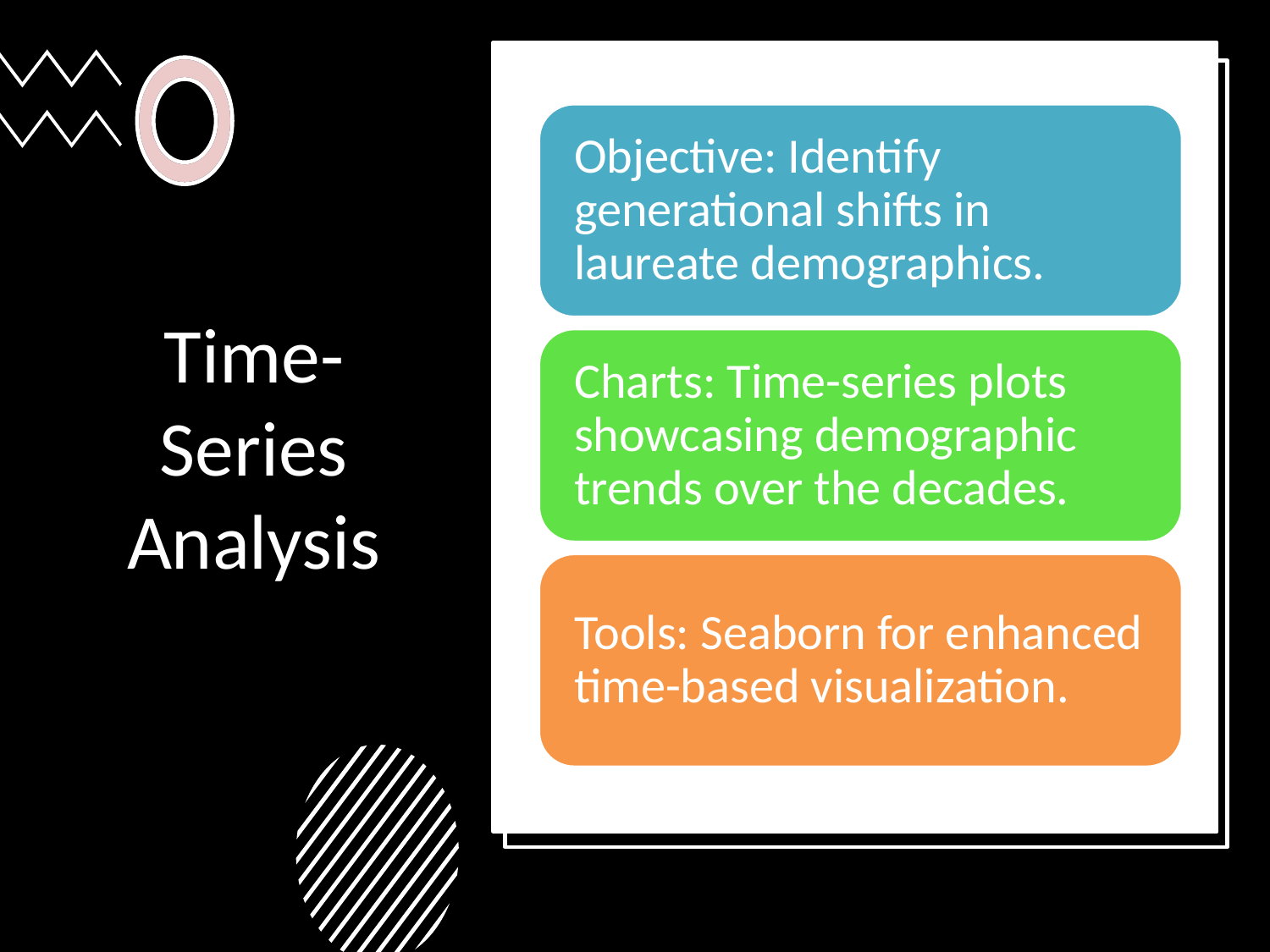

Objective: Identify generational shifts in laureate demographics.
Charts: Time-series plots showcasing demographic trends over the decades.
Tools: Seaborn for enhanced time-based visualization.

# Time-Series Analysis